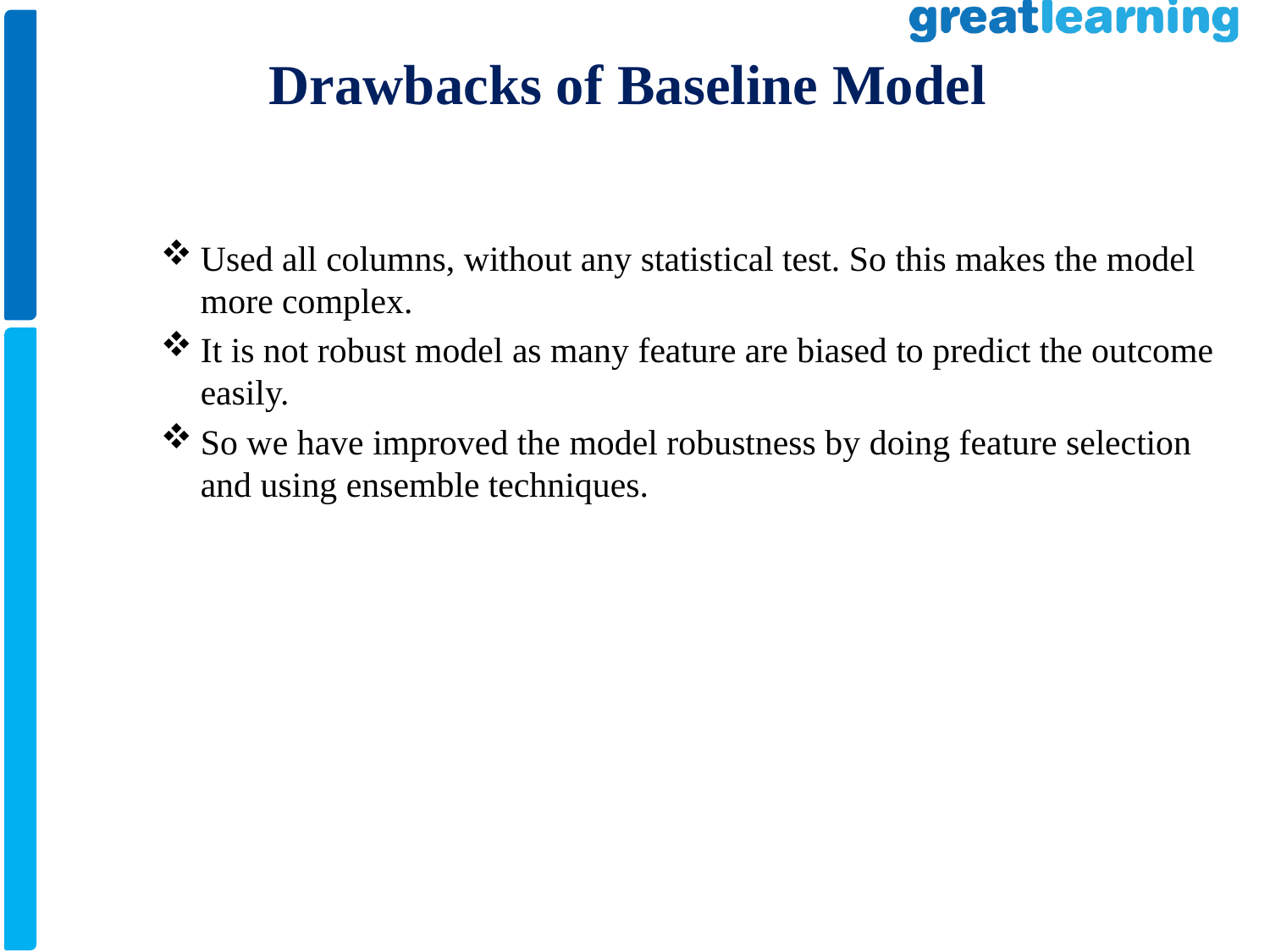

# Drawbacks of Baseline Model

Used all columns, without any statistical test. So this makes the model more complex.
It is not robust model as many feature are biased to predict the outcome easily.
So we have improved the model robustness by doing feature selection and using ensemble techniques.